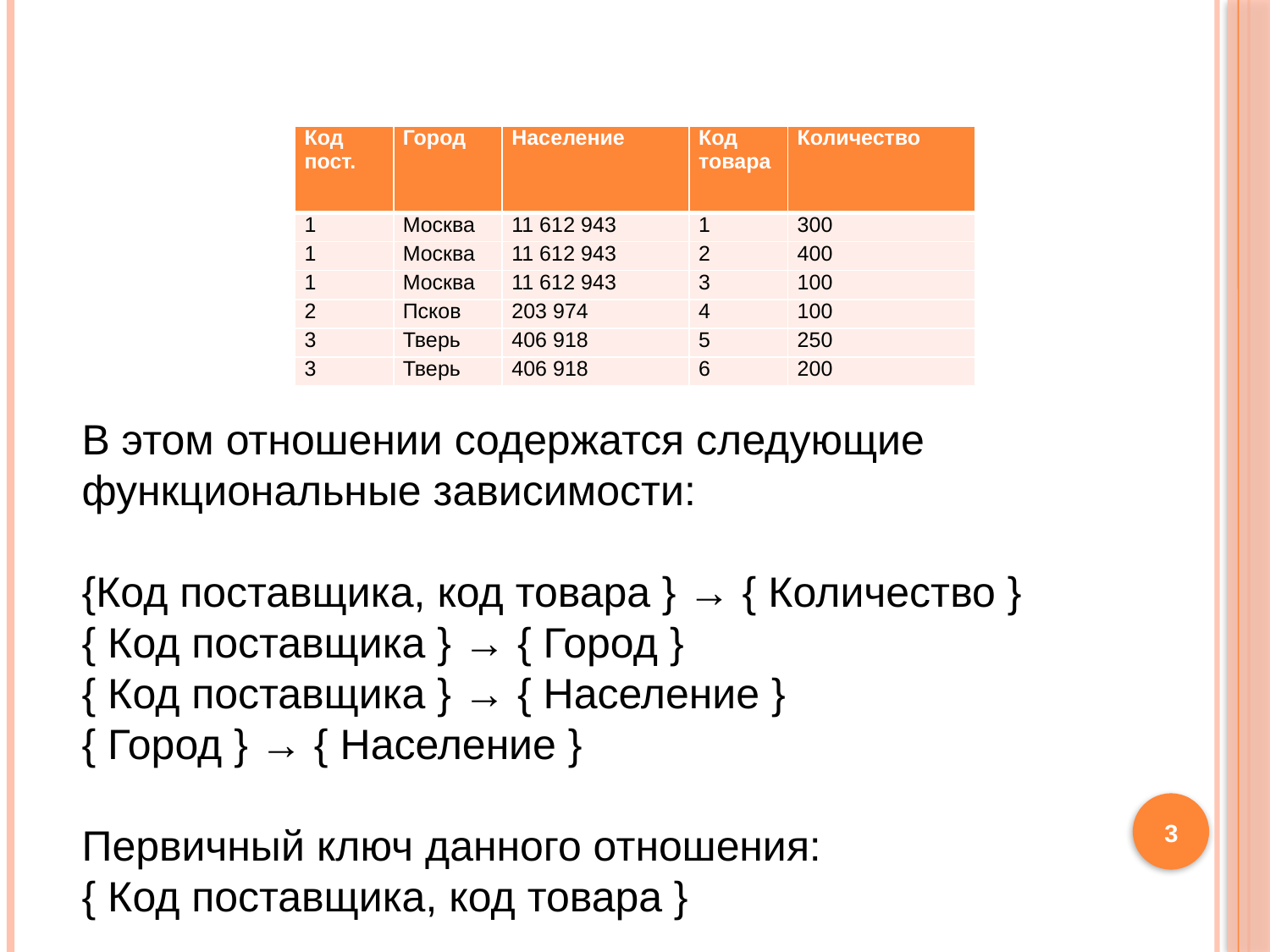

#
| Код пост. | Город | Население | Код товара | Количество |
| --- | --- | --- | --- | --- |
| 1 | Москва | 11 612 943 | 1 | 300 |
| 1 | Москва | 11 612 943 | 2 | 400 |
| 1 | Москва | 11 612 943 | 3 | 100 |
| 2 | Псков | 203 974 | 4 | 100 |
| 3 | Тверь | 406 918 | 5 | 250 |
| 3 | Тверь | 406 918 | 6 | 200 |
В этом отношении содержатся следующие функциональные зависимости:

{Код поставщика, код товара } → { Количество }
{ Код поставщика } → { Город }
{ Код поставщика } → { Население }
{ Город } → { Население }

Первичный ключ данного отношения:
{ Код поставщика, код товара }
3